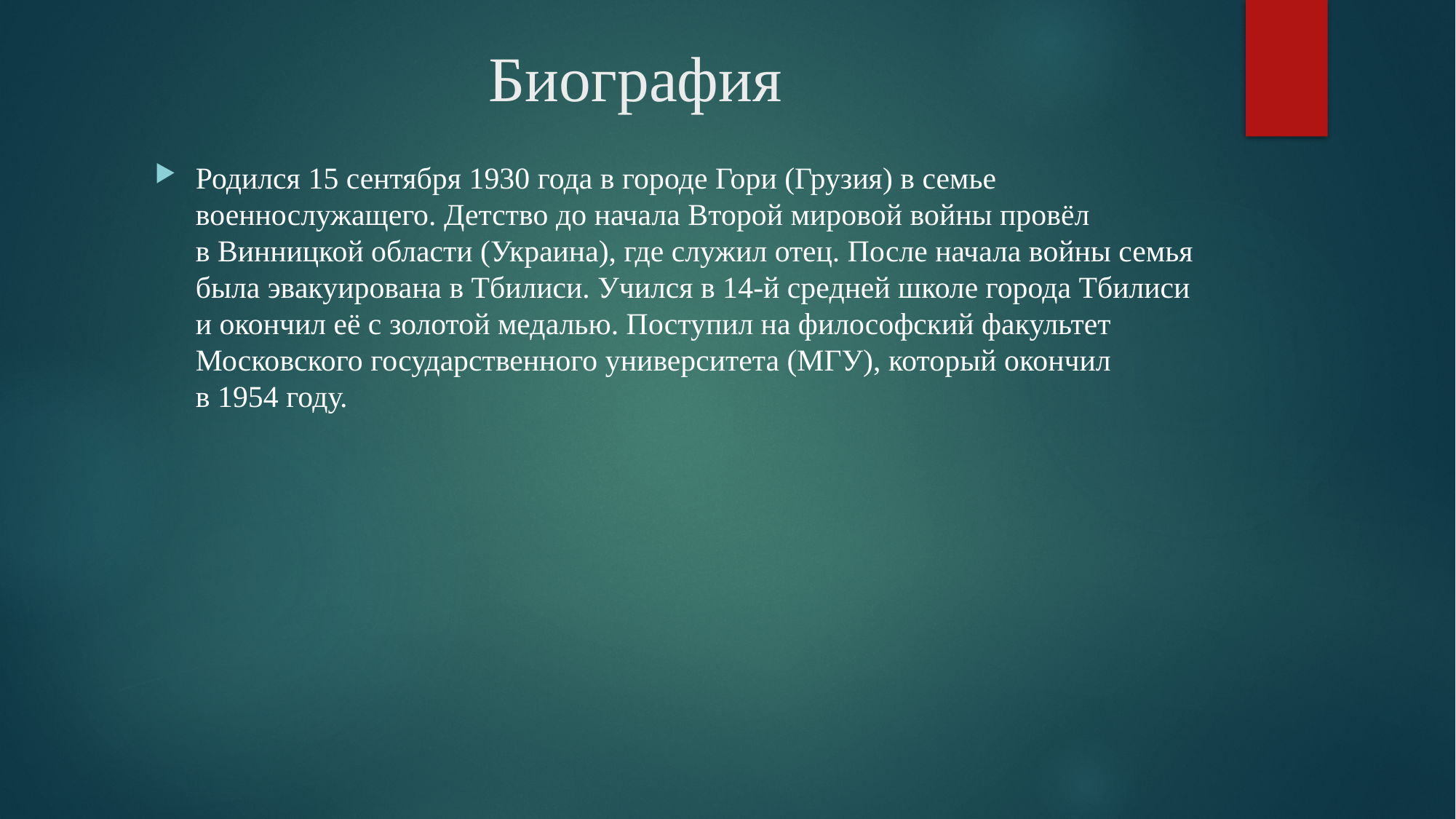

# Биография
Родился 15 сентября 1930 года в городе Гори (Грузия) в семье военнослужащего. Детство до начала Второй мировой войны провёл в Винницкой области (Украина), где служил отец. После начала войны семья была эвакуирована в Тбилиси. Учился в 14-й средней школе города Тбилиси и окончил её с золотой медалью. Поступил на философский факультет Московского государственного университета (МГУ), который окончил в 1954 году.